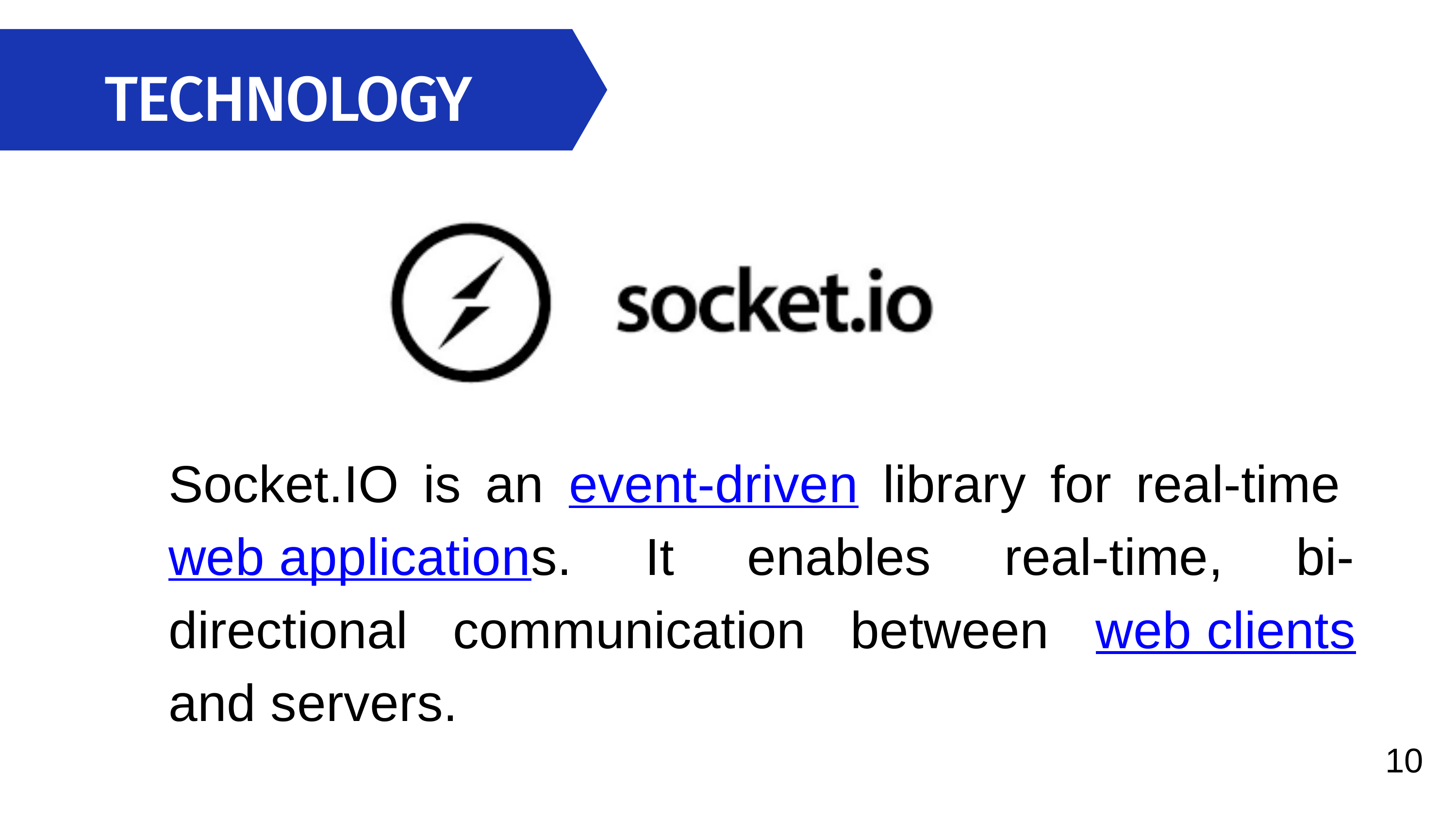

TECHNOLOGY
Introduction

Socket.IO is an event-driven library for real-time web applications. It enables real-time, bi-directional communication between web clients and servers.
10